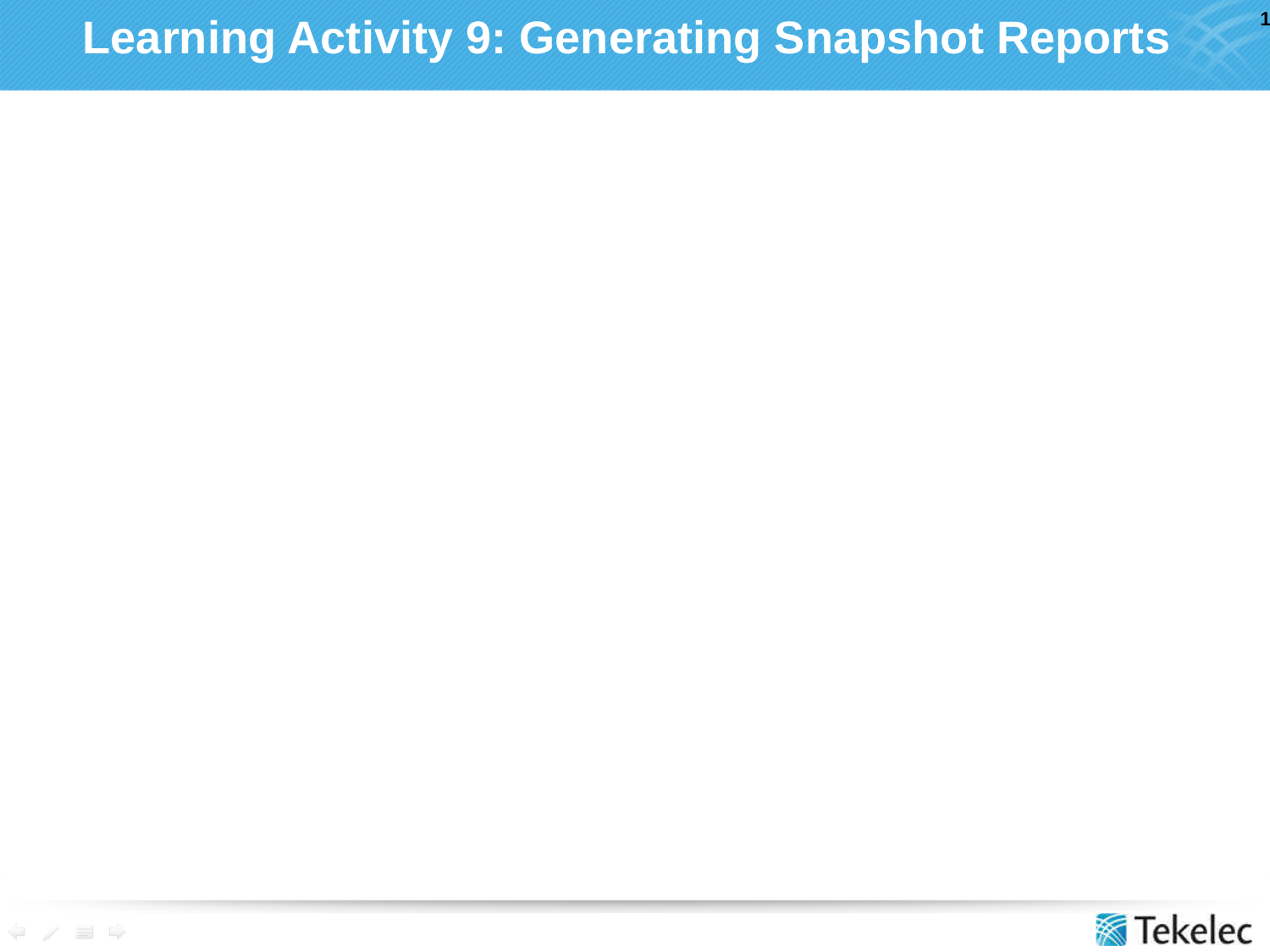

# Learning Activity 9: Generating Snapshot Reports